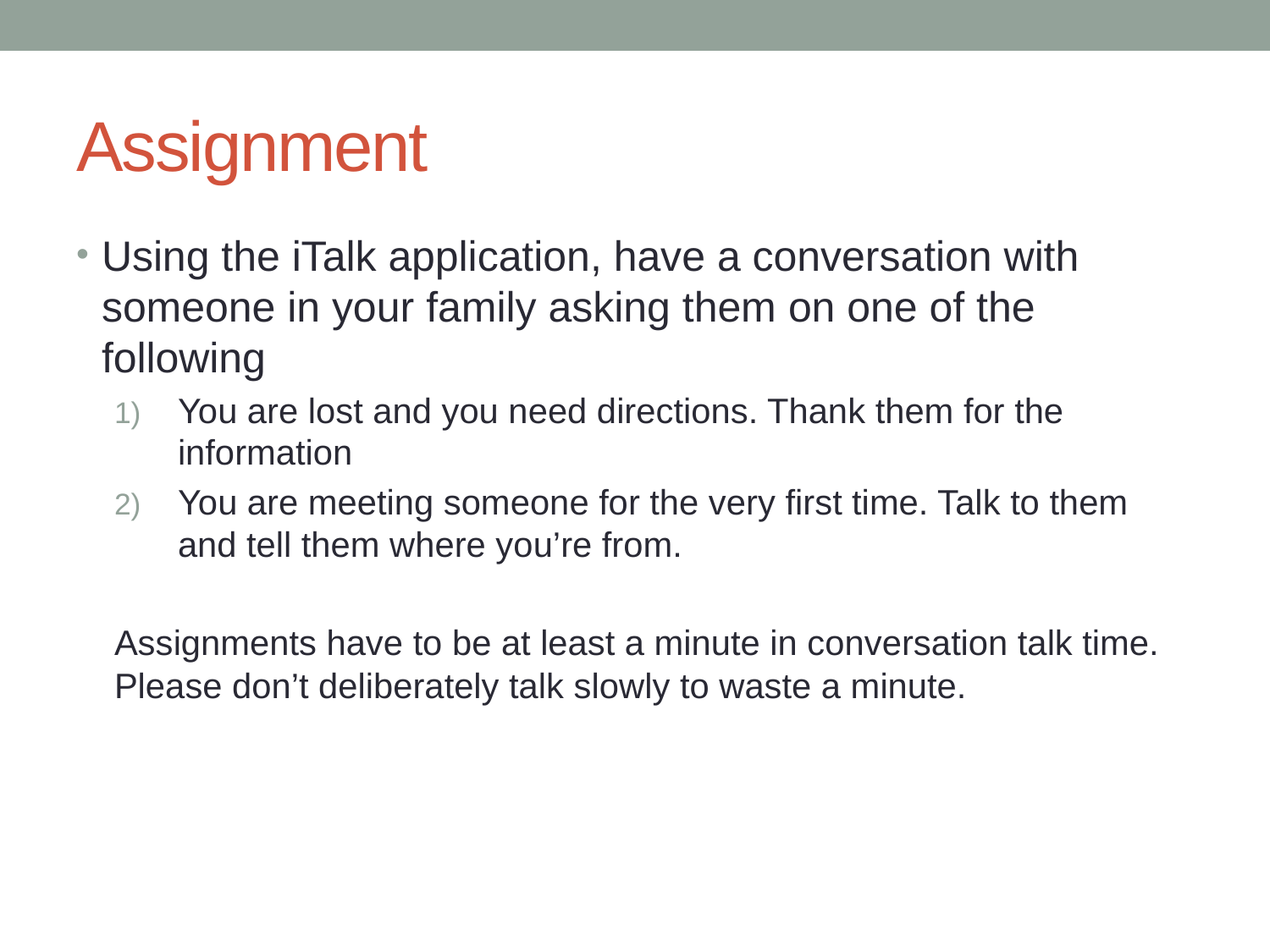

# Assignment
Using the iTalk application, have a conversation with someone in your family asking them on one of the following
You are lost and you need directions. Thank them for the information
You are meeting someone for the very first time. Talk to them and tell them where you’re from.

Assignments have to be at least a minute in conversation talk time. Please don’t deliberately talk slowly to waste a minute.